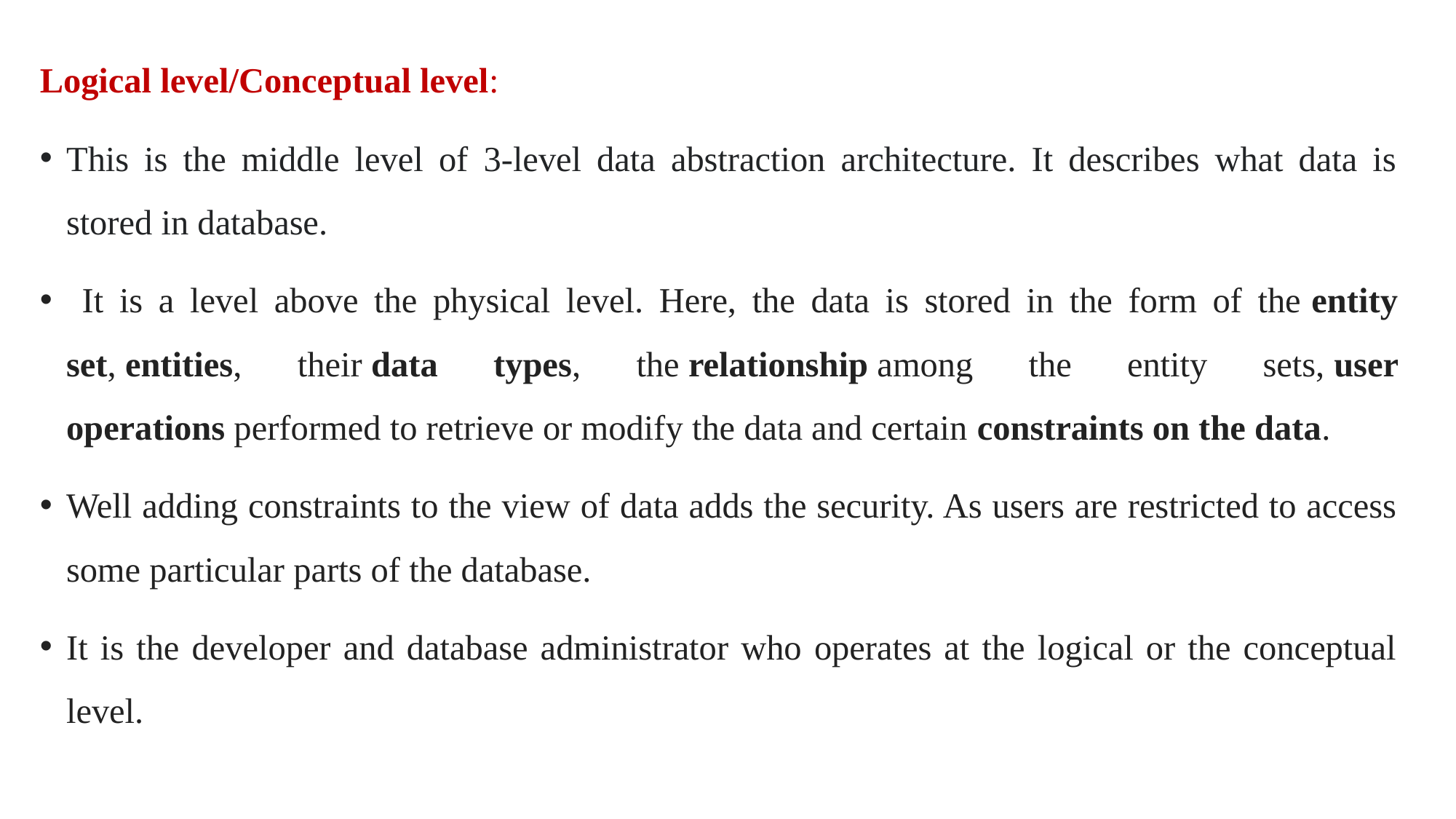

Logical level/Conceptual level:
This is the middle level of 3-level data abstraction architecture. It describes what data is stored in database.
 It is a level above the physical level. Here, the data is stored in the form of the entity set, entities, their data types, the relationship among the entity sets, user operations performed to retrieve or modify the data and certain constraints on the data.
Well adding constraints to the view of data adds the security. As users are restricted to access some particular parts of the database.
It is the developer and database administrator who operates at the logical or the conceptual level.